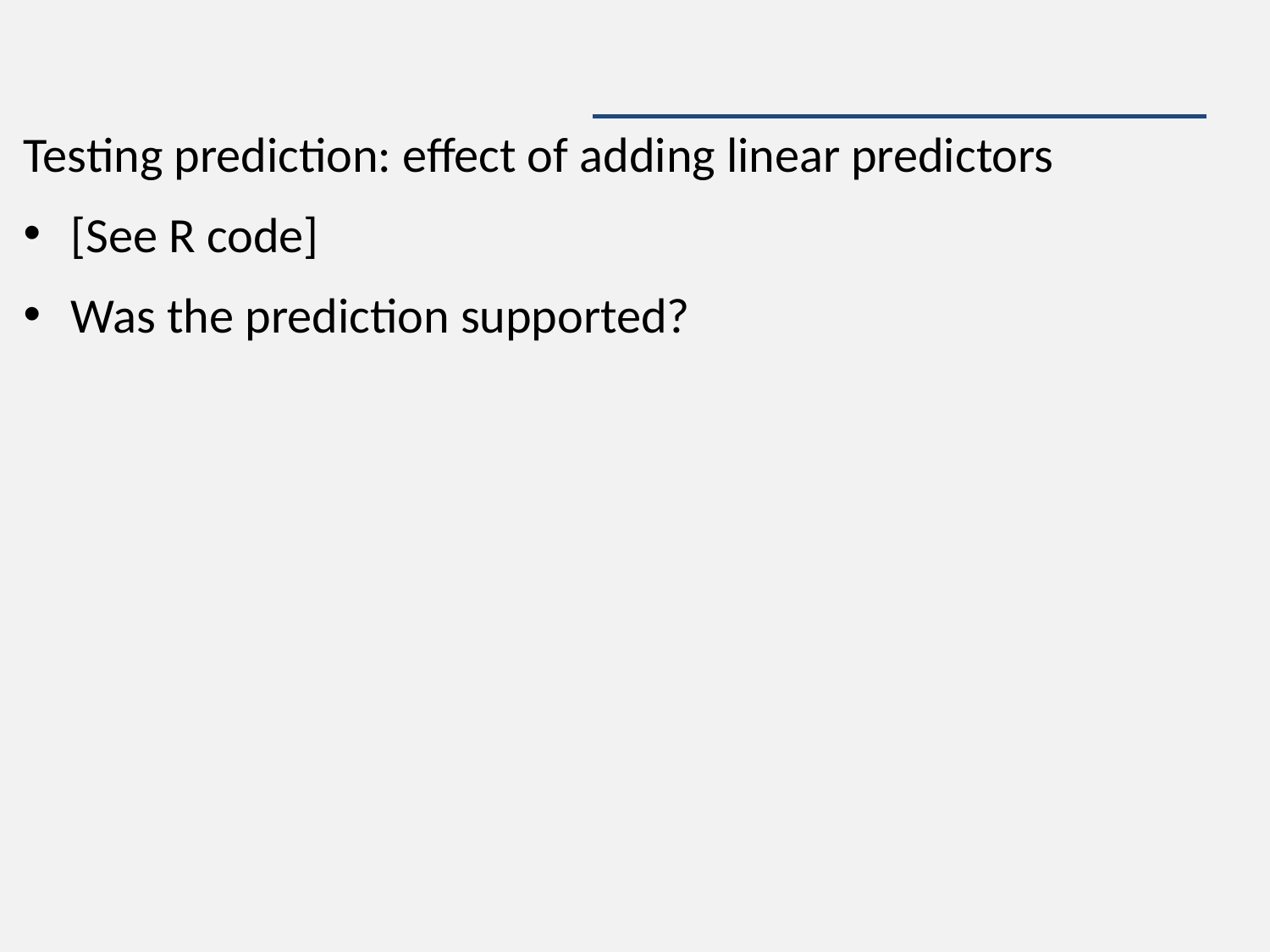

#
Testing prediction: effect of adding linear predictors
[See R code]
Was the prediction supported?